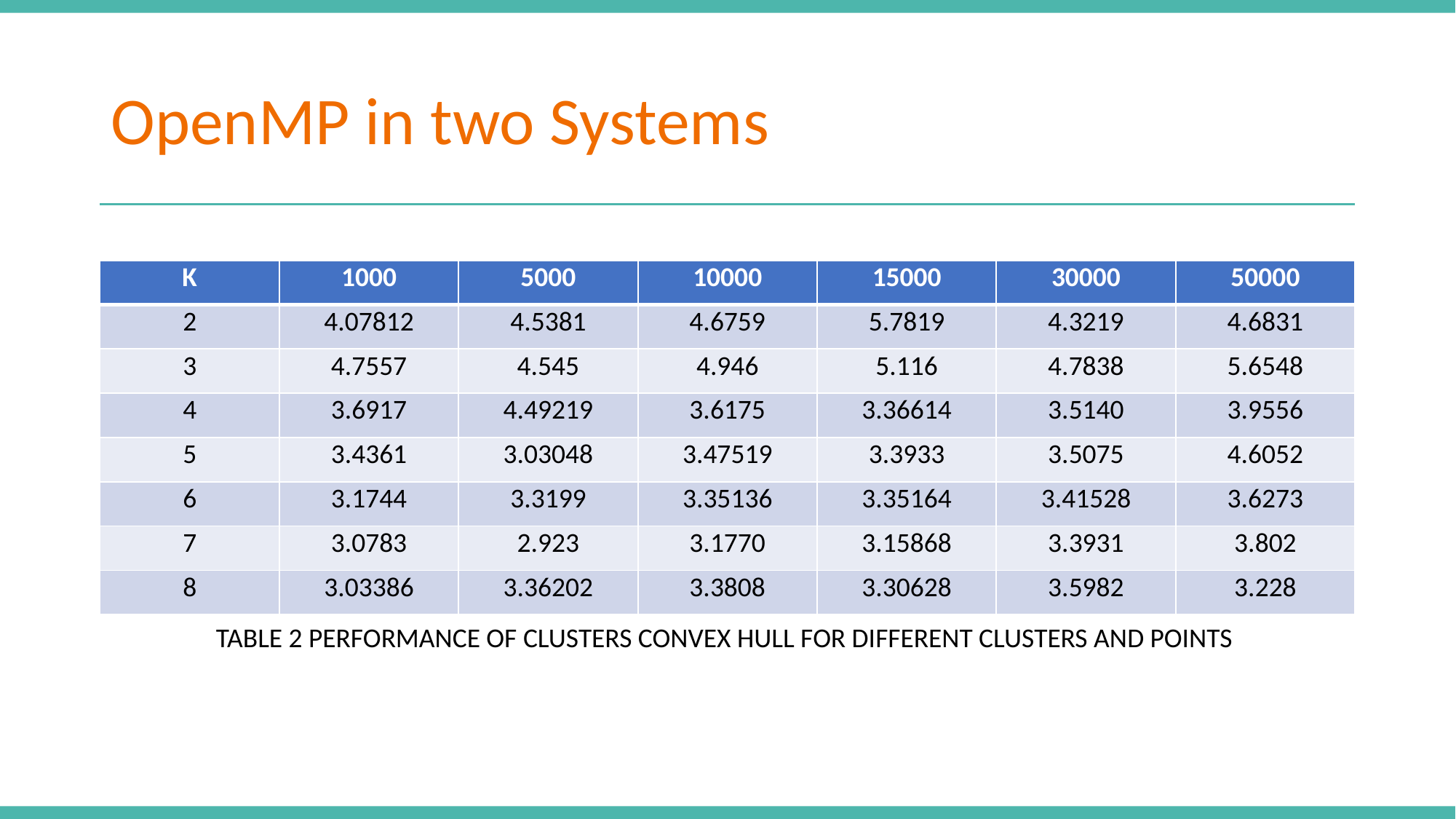

# OpenMP in two Systems
| K | 1000 | 5000 | 10000 | 15000 | 30000 | 50000 |
| --- | --- | --- | --- | --- | --- | --- |
| 2 | 4.07812 | 4.5381 | 4.6759 | 5.7819 | 4.3219 | 4.6831 |
| 3 | 4.7557 | 4.545 | 4.946 | 5.116 | 4.7838 | 5.6548 |
| 4 | 3.6917 | 4.49219 | 3.6175 | 3.36614 | 3.5140 | 3.9556 |
| 5 | 3.4361 | 3.03048 | 3.47519 | 3.3933 | 3.5075 | 4.6052 |
| 6 | 3.1744 | 3.3199 | 3.35136 | 3.35164 | 3.41528 | 3.6273 |
| 7 | 3.0783 | 2.923 | 3.1770 | 3.15868 | 3.3931 | 3.802 |
| 8 | 3.03386 | 3.36202 | 3.3808 | 3.30628 | 3.5982 | 3.228 |
TABLE 2 PERFORMANCE OF CLUSTERS CONVEX HULL FOR DIFFERENT CLUSTERS AND POINTS